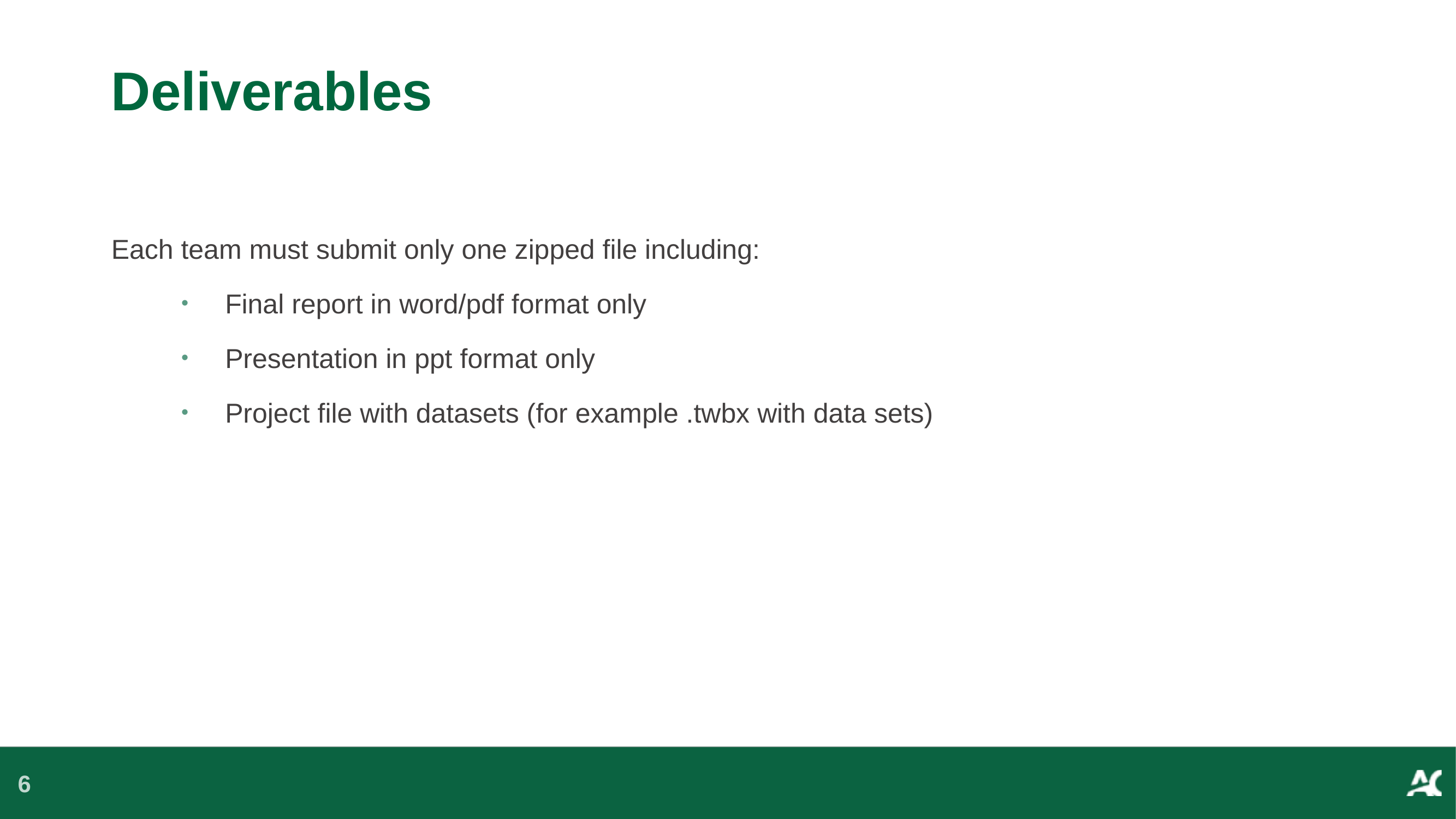

# Deliverables
Each team must submit only one zipped file including:
Final report in word/pdf format only
Presentation in ppt format only
Project file with datasets (for example .twbx with data sets)
6